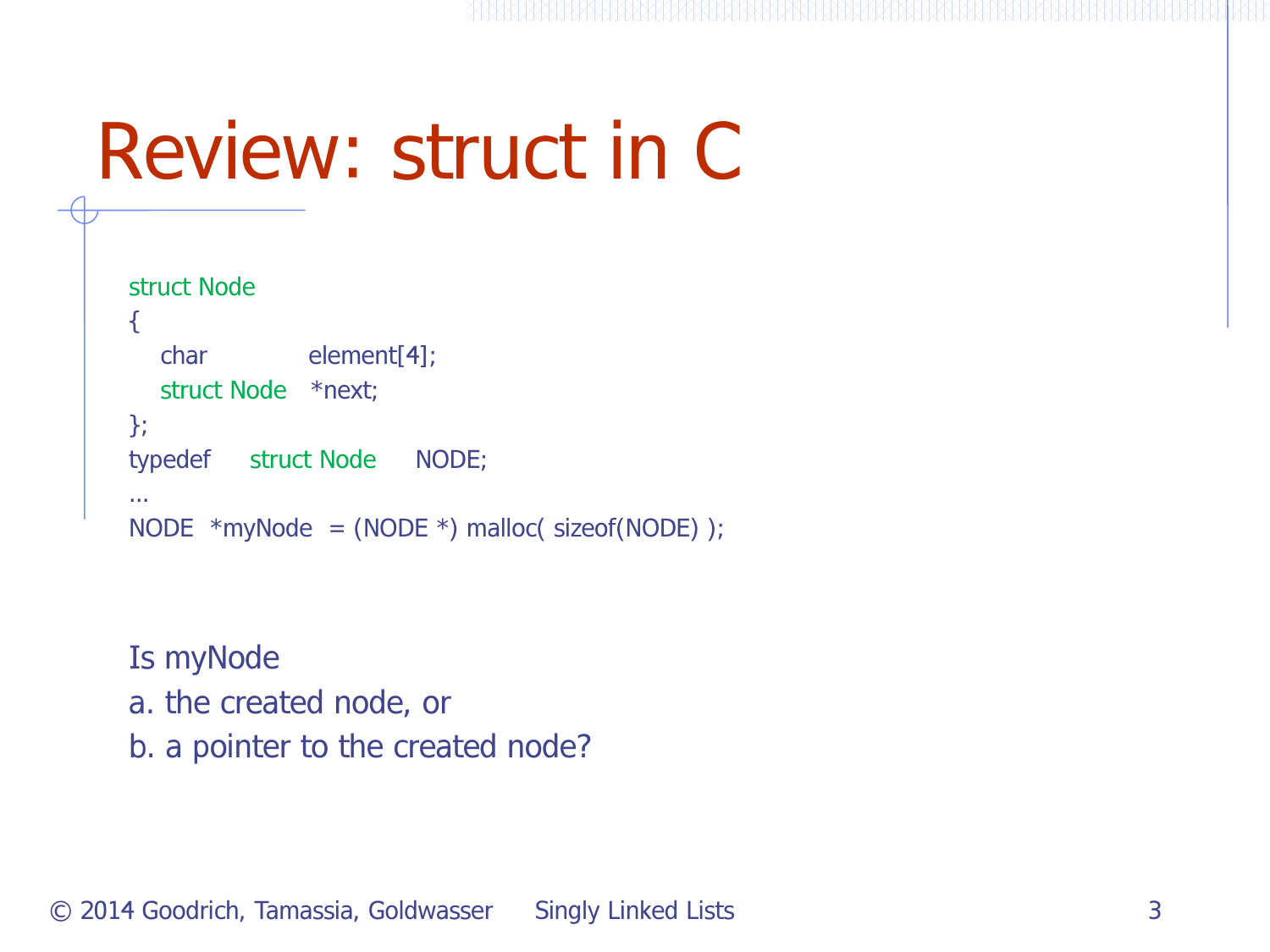

# Review: struct in C
struct Node
{
    char             element[4];
    struct Node   *next;
};
typedef     struct Node     NODE;
…
NODE  *myNode  = (NODE *) malloc( sizeof(NODE) );

Is myNode
a. the created node, or
b. a pointer to the created node?
Singly Linked Lists
3